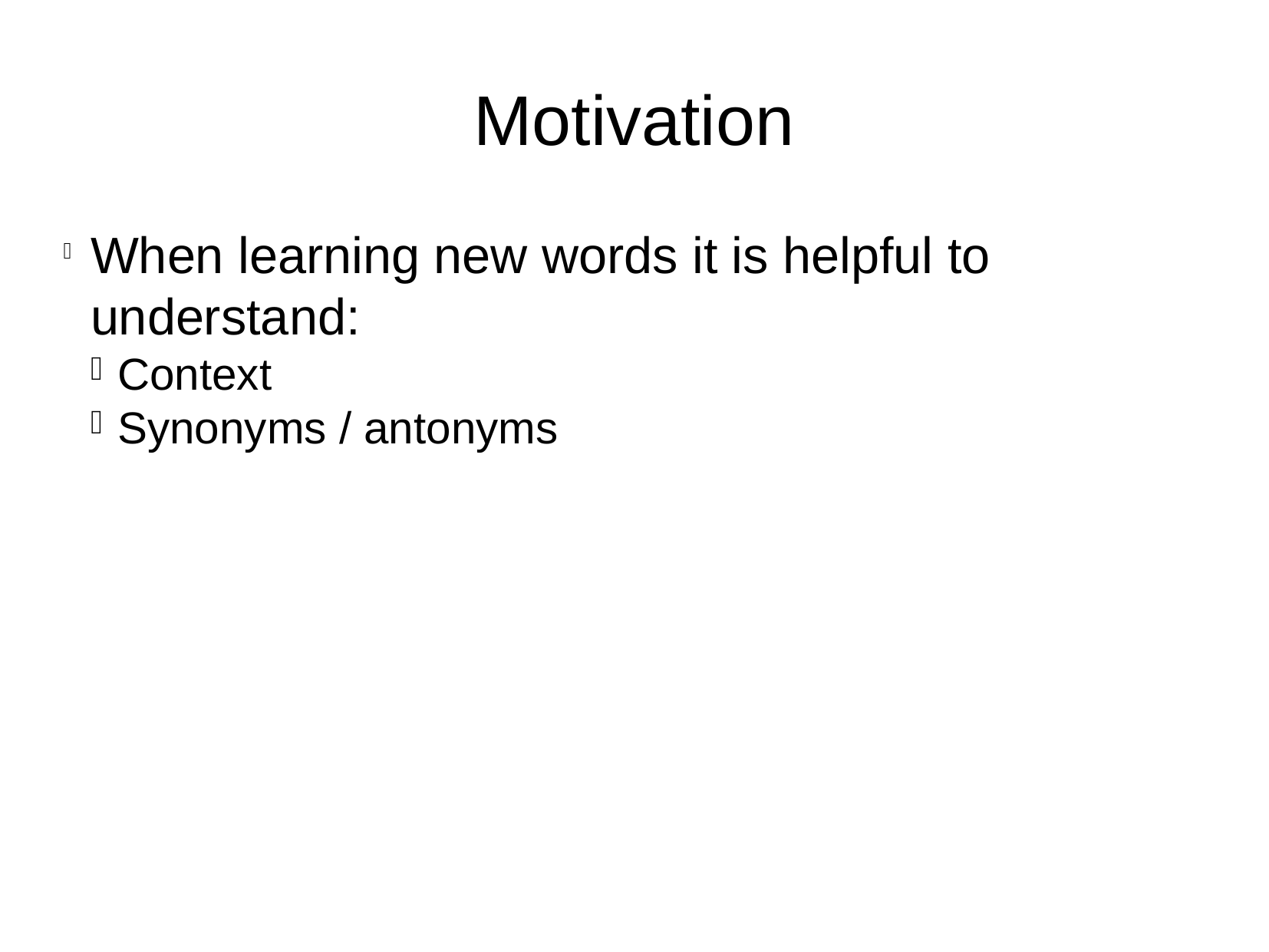

Motivation
When learning new words it is helpful to understand:
Context
Synonyms / antonyms